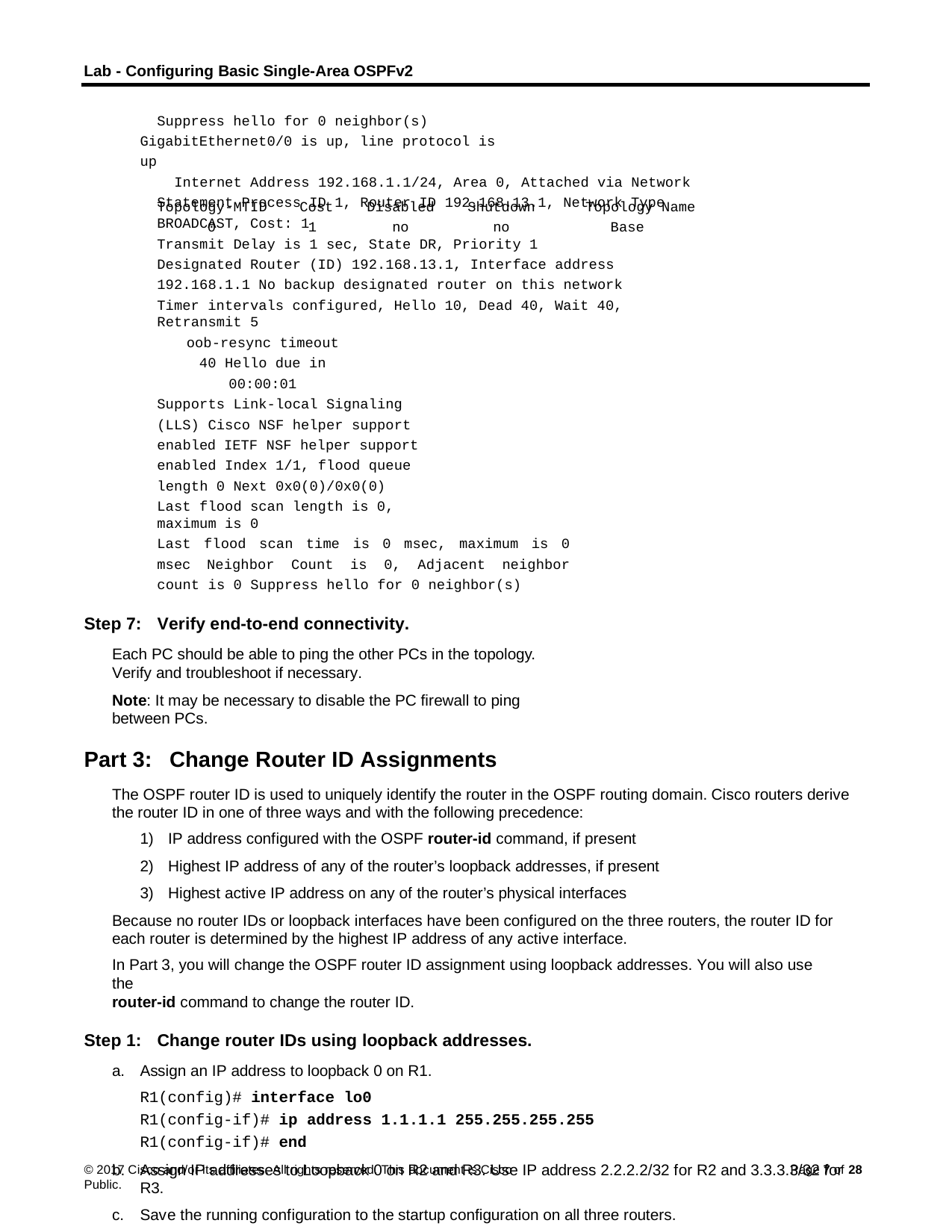

Lab - Configuring Basic Single-Area OSPFv2

Suppress hello for 0 neighbor(s) GigabitEthernet0/0 is up, line protocol is up
Internet Address 192.168.1.1/24, Area 0, Attached via Network Statement Process ID 1, Router ID 192.168.13.1, Network Type BROADCAST, Cost: 1
Topology-MTID 0
Cost 1
Disabled no
Shutdown no
Topology Name Base
Transmit Delay is 1 sec, State DR, Priority 1
Designated Router (ID) 192.168.13.1, Interface address 192.168.1.1 No backup designated router on this network
Timer intervals configured, Hello 10, Dead 40, Wait 40, Retransmit 5
oob-resync timeout 40 Hello due in 00:00:01
Supports Link-local Signaling (LLS) Cisco NSF helper support enabled IETF NSF helper support enabled Index 1/1, flood queue length 0 Next 0x0(0)/0x0(0)
Last flood scan length is 0, maximum is 0
Last flood scan time is 0 msec, maximum is 0 msec Neighbor Count is 0, Adjacent neighbor count is 0 Suppress hello for 0 neighbor(s)

Step 7:   Verify end-to-end connectivity.
Each PC should be able to ping the other PCs in the topology. Verify and troubleshoot if necessary.
Note: It may be necessary to disable the PC firewall to ping between PCs.

Part 3:	Change Router ID Assignments
The OSPF router ID is used to uniquely identify the router in the OSPF routing domain. Cisco routers derive the router ID in one of three ways and with the following precedence:
IP address configured with the OSPF router-id command, if present
Highest IP address of any of the router’s loopback addresses, if present
Highest active IP address on any of the router’s physical interfaces
Because no router IDs or loopback interfaces have been configured on the three routers, the router ID for each router is determined by the highest IP address of any active interface.
In Part 3, you will change the OSPF router ID assignment using loopback addresses. You will also use the
router-id command to change the router ID.

Step 1:   Change router IDs using loopback addresses.
Assign an IP address to loopback 0 on R1.
R1(config)# interface lo0
R1(config-if)# ip address 1.1.1.1 255.255.255.255
R1(config-if)# end
Assign IP addresses to Loopback 0 on R2 and R3. Use IP address 2.2.2.2/32 for R2 and 3.3.3.3/32 for R3.
Save the running configuration to the startup configuration on all three routers.
© 2017 Cisco and/or its affiliates. All rights reserved. This document is Cisco Public.
Page 7 of 28